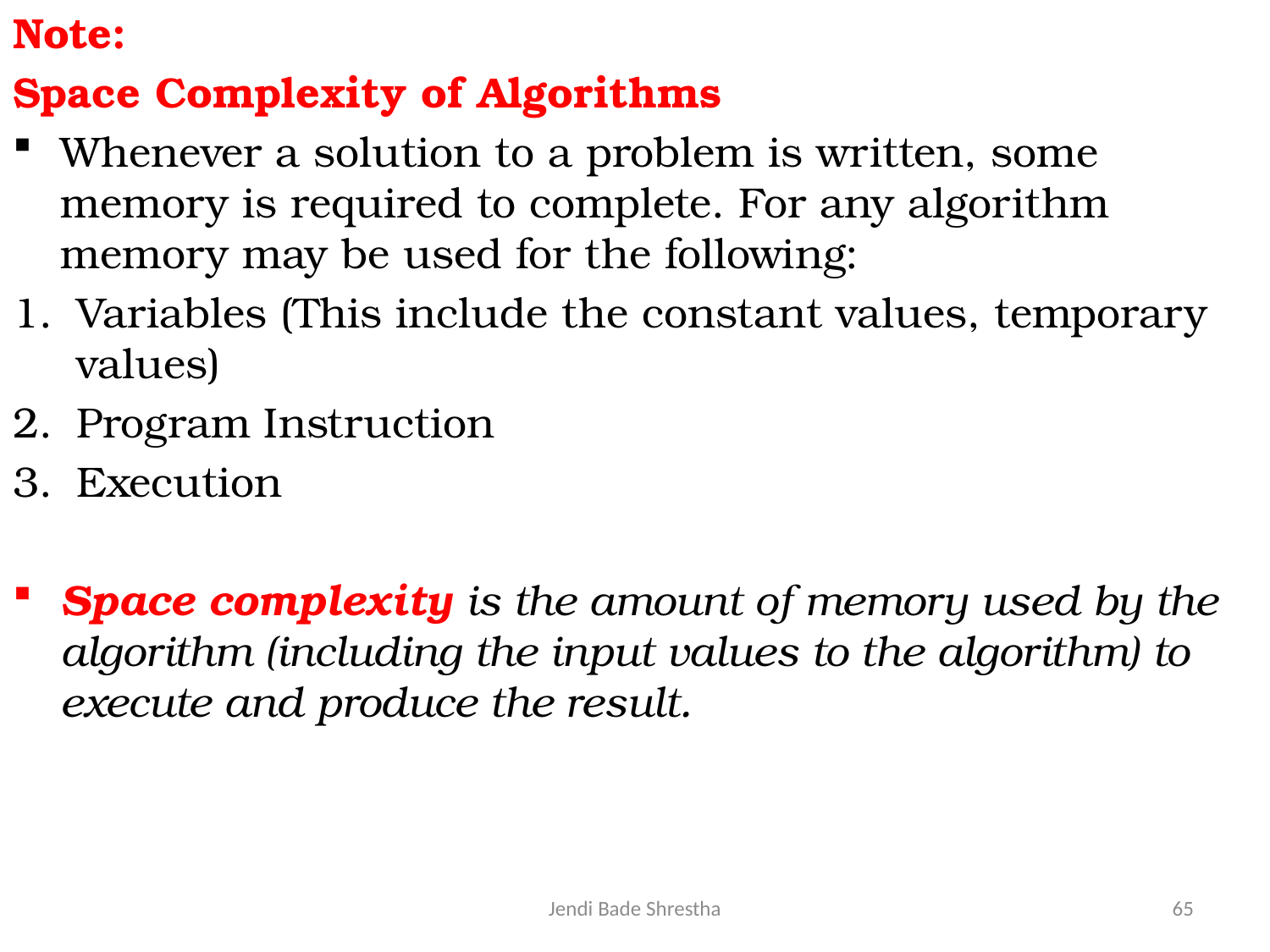

Note:
Space Complexity of Algorithms
Whenever a solution to a problem is written, some memory is required to complete. For any algorithm memory may be used for the following:
Variables (This include the constant values, temporary values)
Program Instruction
Execution

Space complexity is the amount of memory used by the algorithm (including the input values to the algorithm) to execute and produce the result.
Jendi Bade Shrestha
65